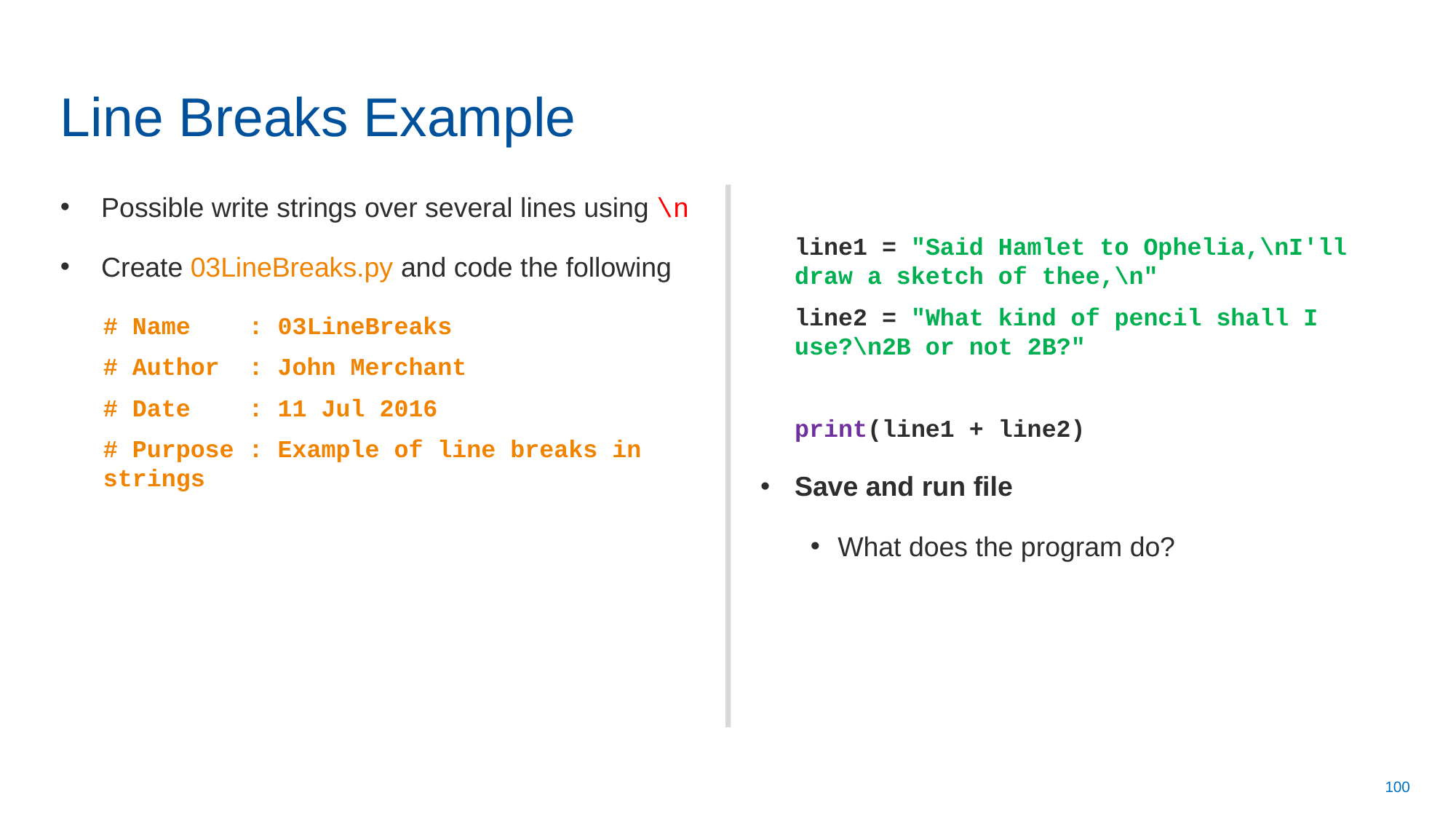

# Line Breaks Example
Possible write strings over several lines using \n
Create 03LineBreaks.py and code the following
# Name    : 03LineBreaks
# Author  : John Merchant
# Date    : 11 Jul 2016
# Purpose : Example of line breaks in strings

line1 = "Said Hamlet to Ophelia,\nI'll draw a sketch of thee,\n"
line2 = "What kind of pencil shall I use?\n2B or not 2B?"

print(line1 + line2)
Save and run file
What does the program do?